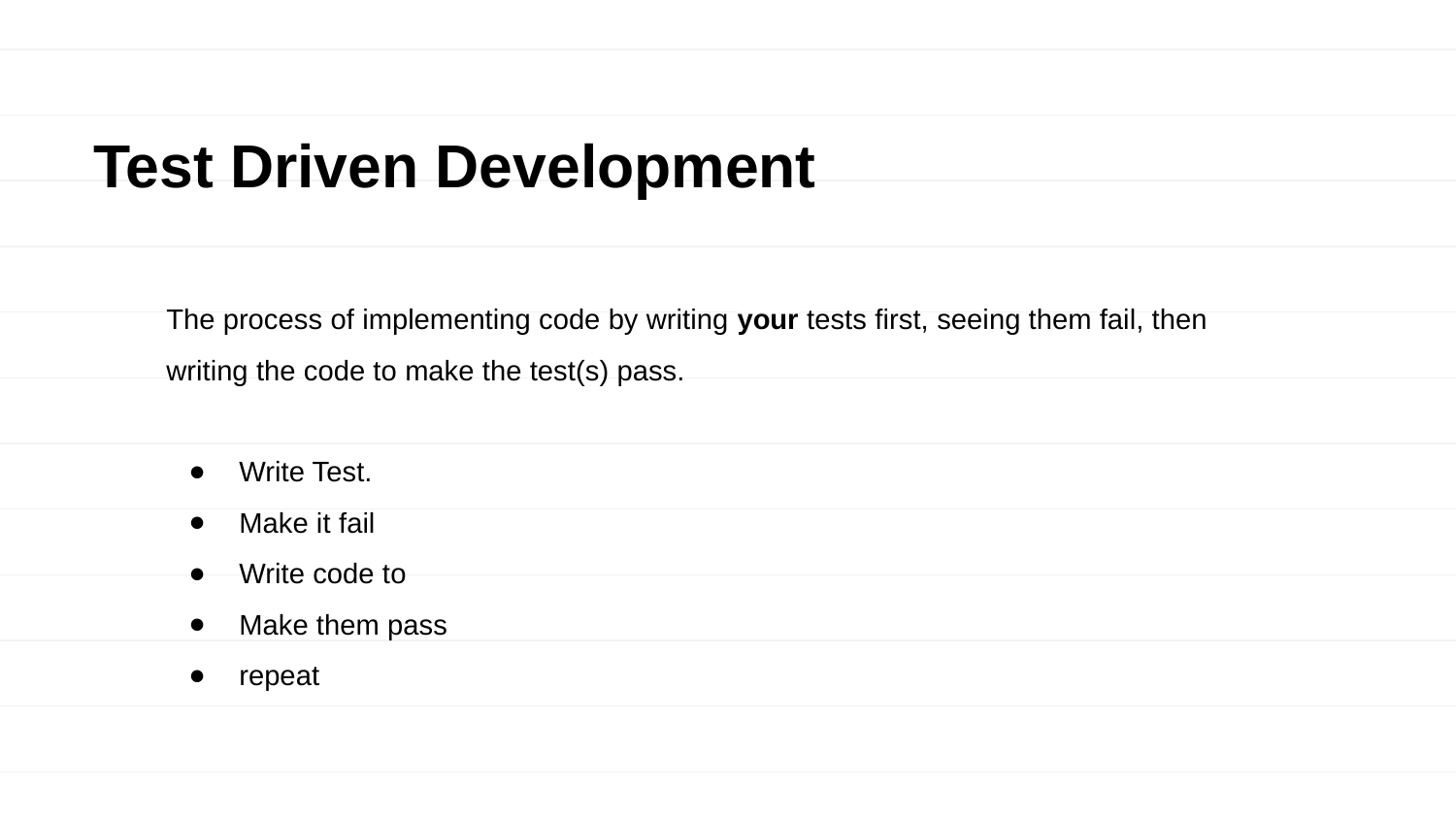

Test Driven Development

The process of implementing code by writing your tests first, seeing them fail, then writing the code to make the test(s) pass.

Write Test.
Make it fail
Write code to
Make them pass
repeat